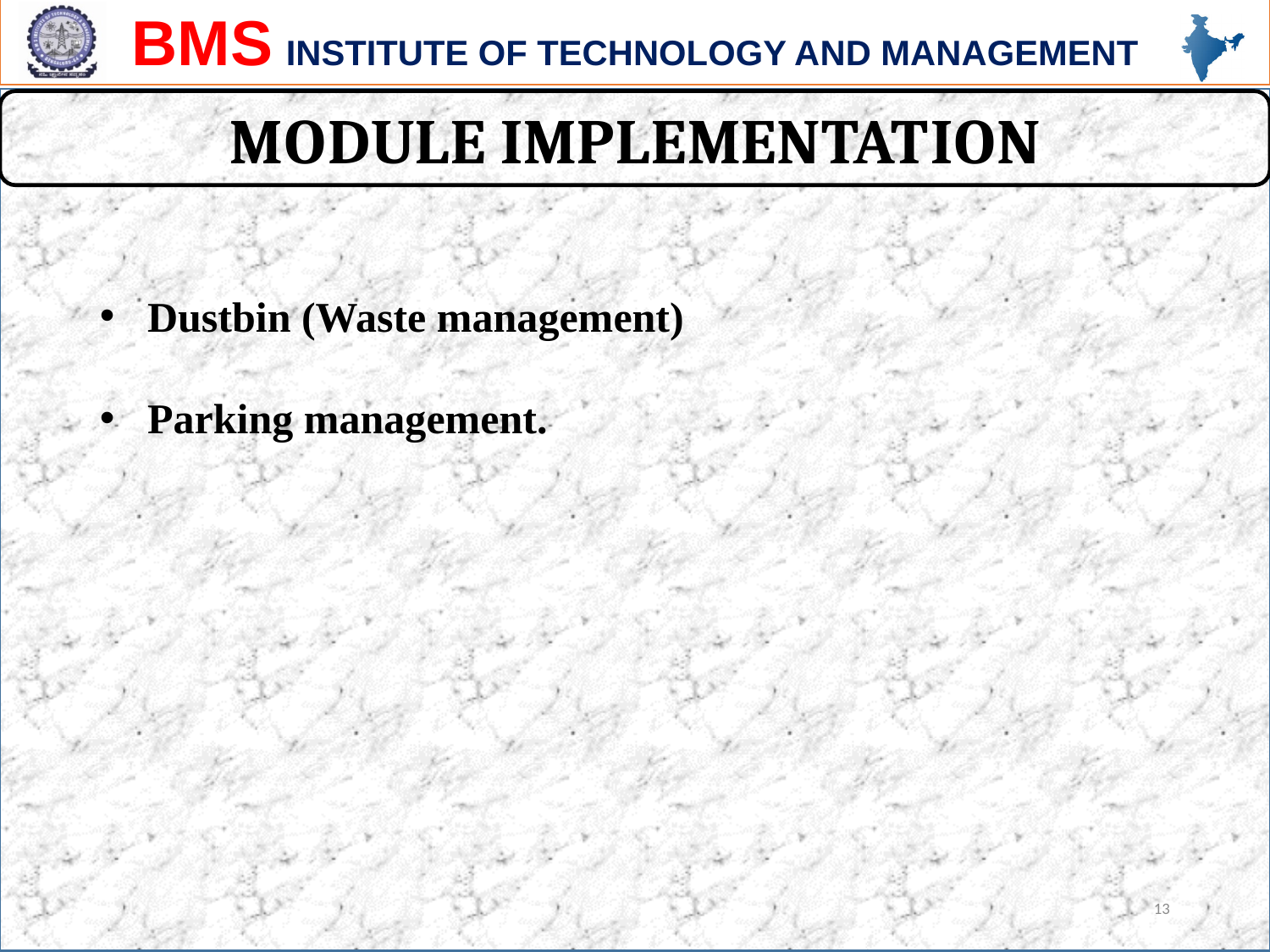

MODULE IMPLEMENTATION
Dustbin (Waste management)

Parking management.
13